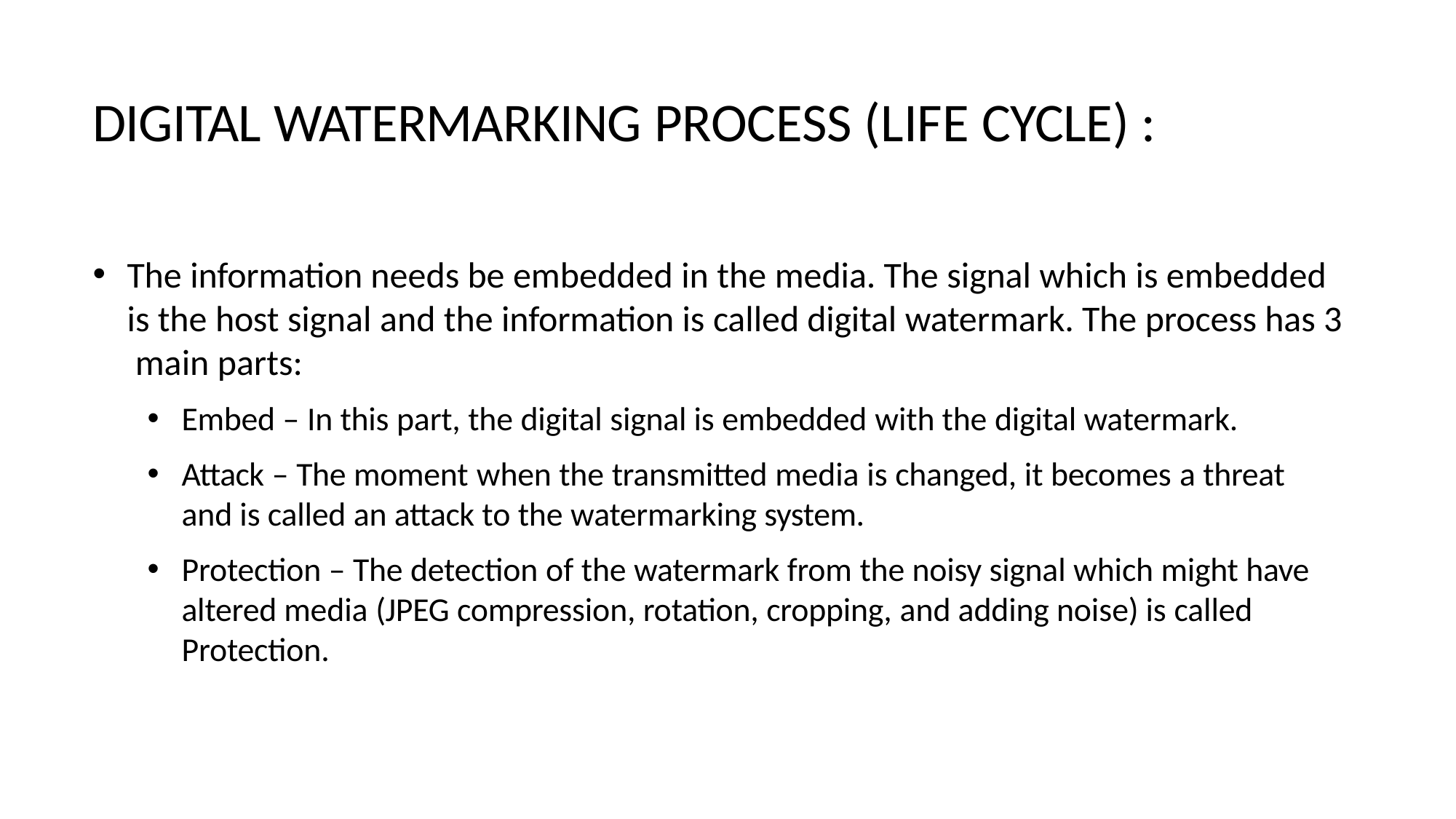

# DIGITAL WATERMARKING PROCESS (LIFE CYCLE) :
The information needs be embedded in the media. The signal which is embedded  is the host signal and the information is called digital watermark. The process has 3  main parts:
Embed – In this part, the digital signal is embedded with the digital watermark.
Attack – The moment when the transmitted media is changed, it becomes a threat  and is called an attack to the watermarking system.
Protection – The detection of the watermark from the noisy signal which might have  altered media (JPEG compression, rotation, cropping, and adding noise) is called  Protection.